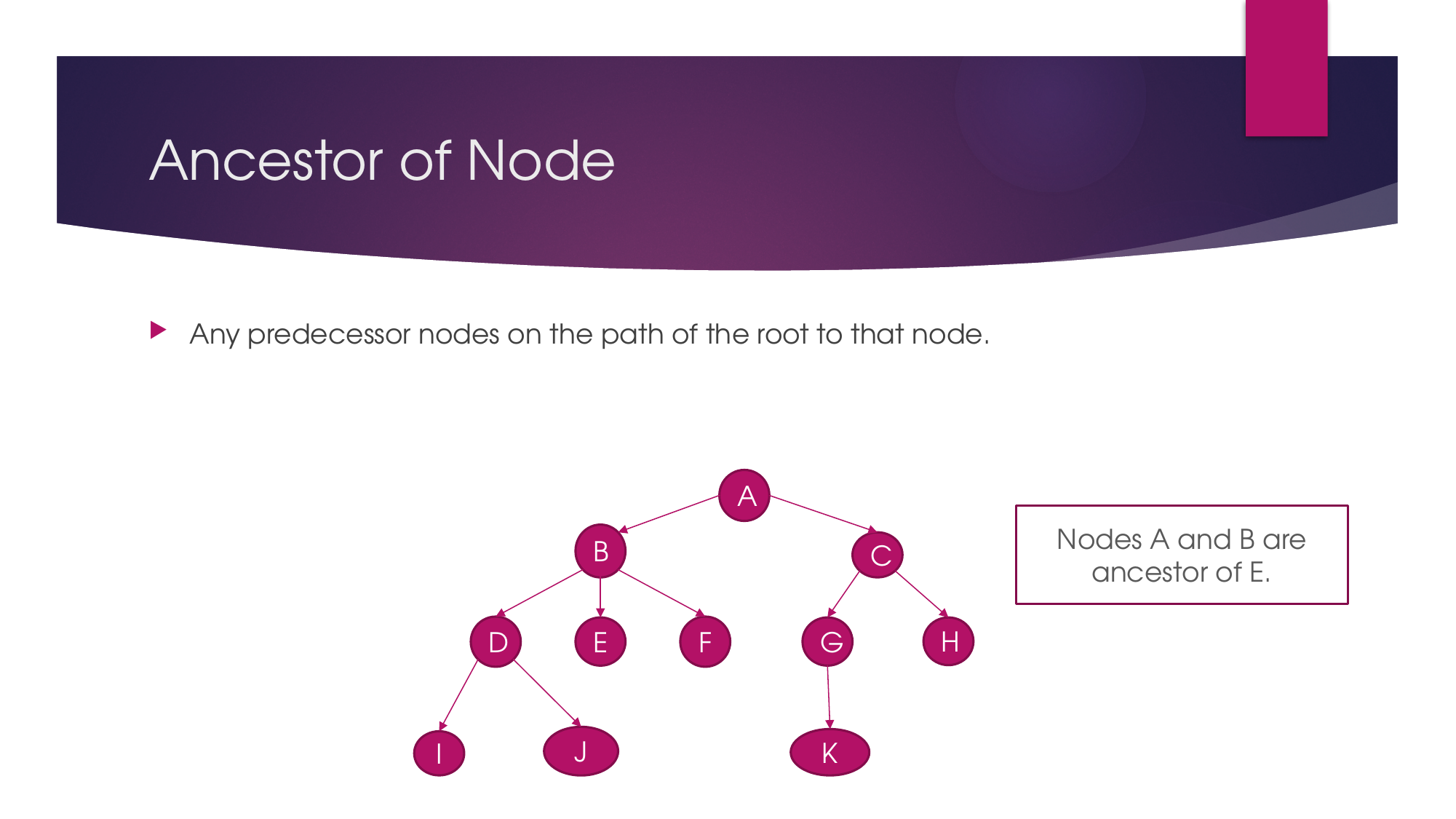

# Ancestor of Node
Any predecessor nodes on the path of the root to that node.
A
B
C
D
F
E
G
H
J
K
I
Nodes A and B are ancestor of E.